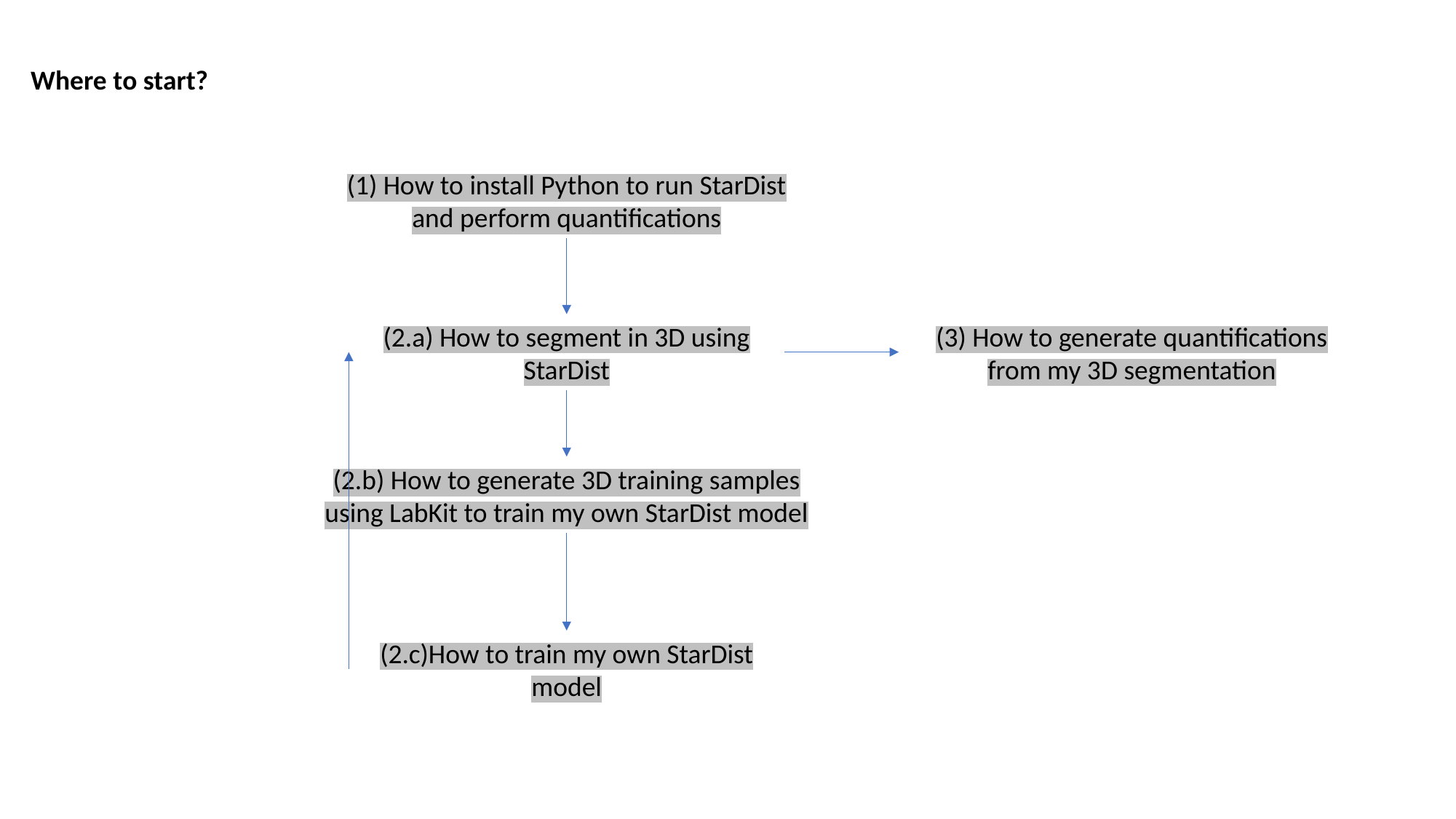

Where to start?

(1) How to install Python to run StarDist and perform quantifications
(3) How to generate quantifications from my 3D segmentation
(2.a) How to segment in 3D using StarDist
(2.b) How to generate 3D training samples using LabKit to train my own StarDist model
(2.c)How to train my own StarDist model